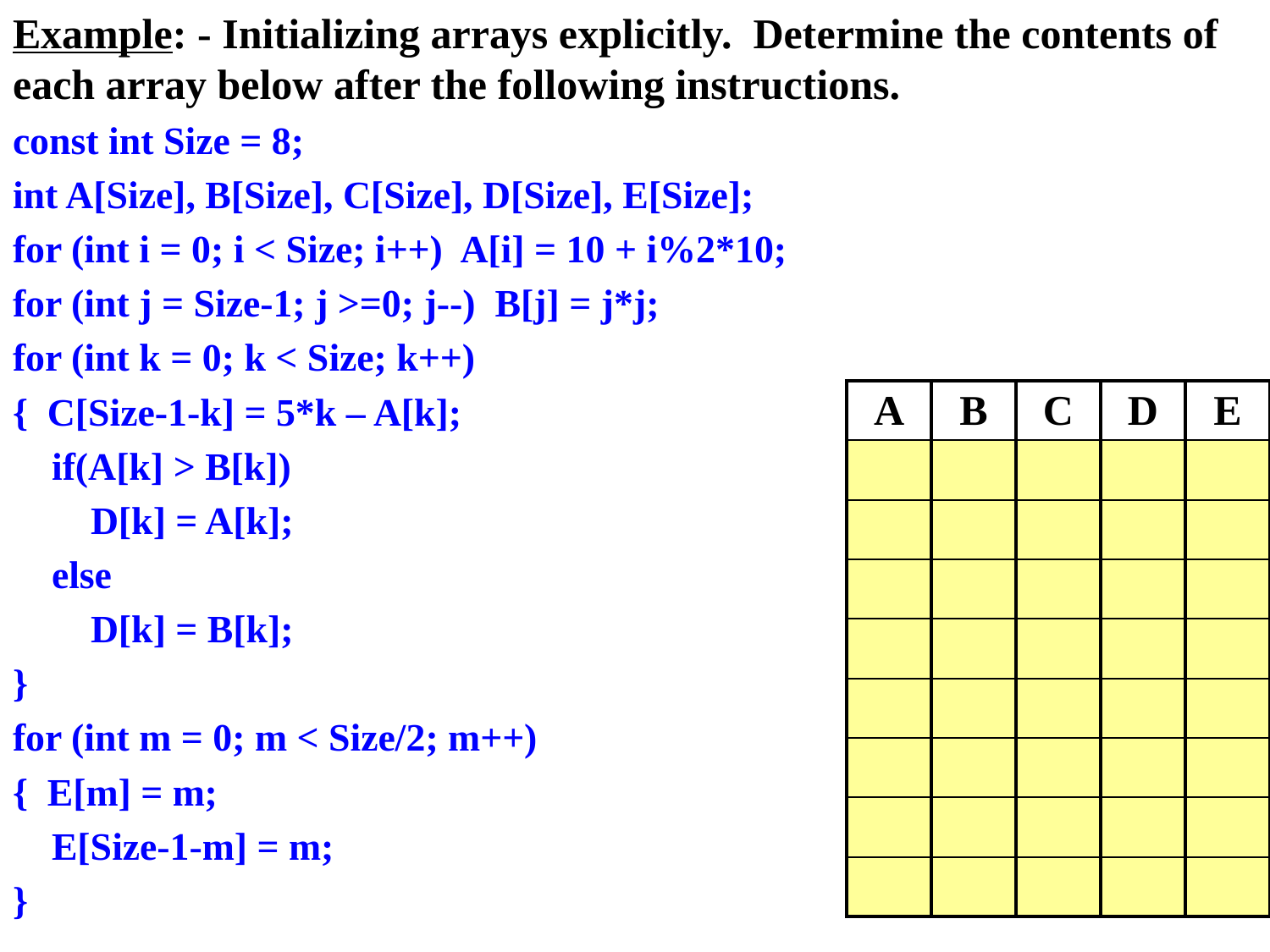

Example: - Initializing arrays explicitly.  Determine the contents of each array below after the following instructions.
const int Size = 8;
int A[Size], B[Size], C[Size], D[Size], E[Size];
for (int i = 0; i < Size; i++)  A[i] = 10 + i%2*10;
for (int j = Size-1; j >=0; j--)  B[j] = j*j;
for (int k = 0; k < Size; k++)
{  C[Size-1-k] = 5*k – A[k];
    if(A[k] > B[k])
        D[k] = A[k];
    else
        D[k] = B[k];
}
for (int m = 0; m < Size/2; m++)
{  E[m] = m;
    E[Size-1-m] = m;
}

| A | B | C | D | E |
| --- | --- | --- | --- | --- |
|  |  |  |  |  |
|  |  |  |  |  |
|  |  |  |  |  |
|  |  |  |  |  |
|  |  |  |  |  |
|  |  |  |  |  |
|  |  |  |  |  |
|  |  |  |  |  |